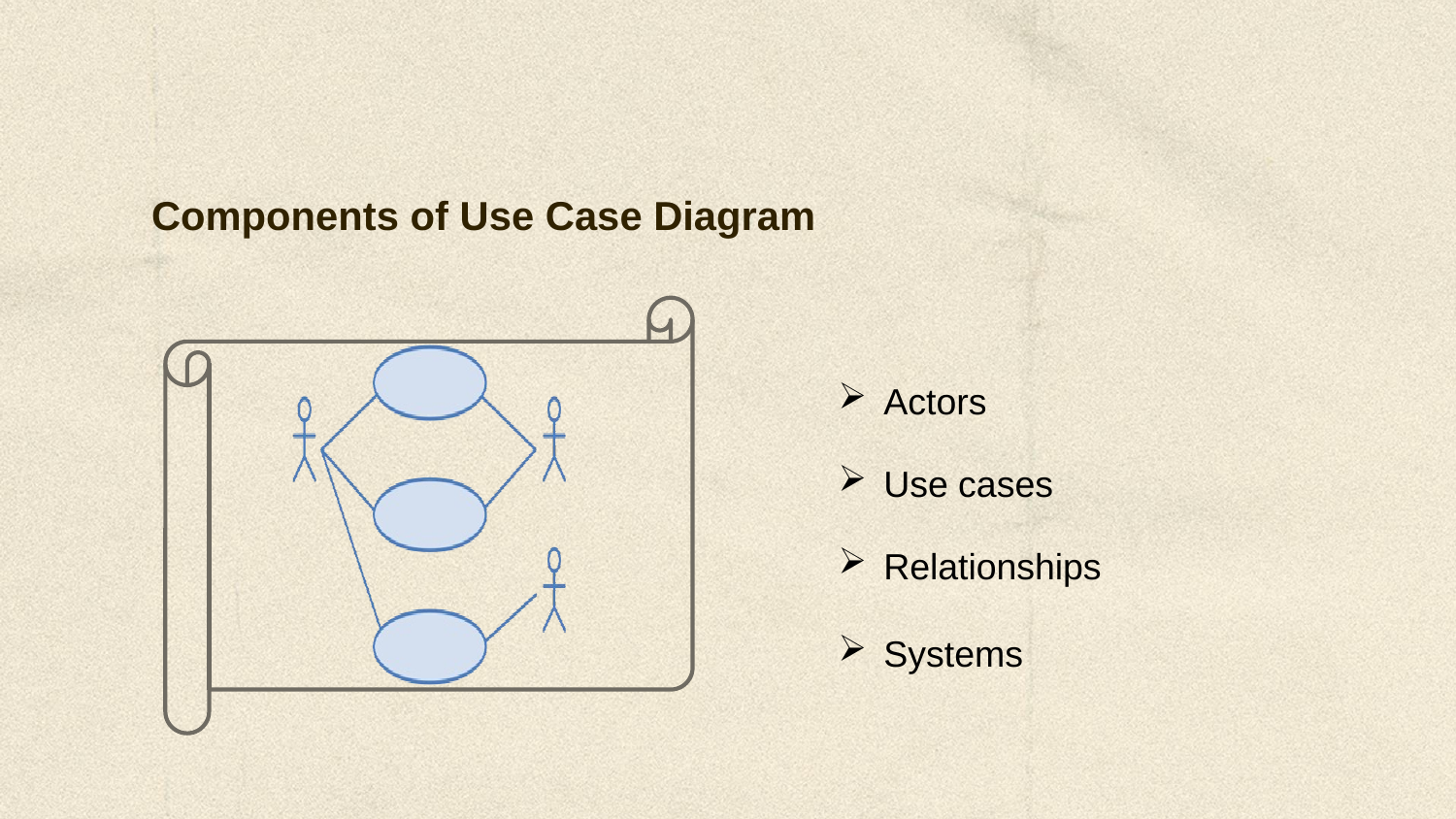

Components of Use Case Diagram

Actors

Use cases

Relationships

Systems